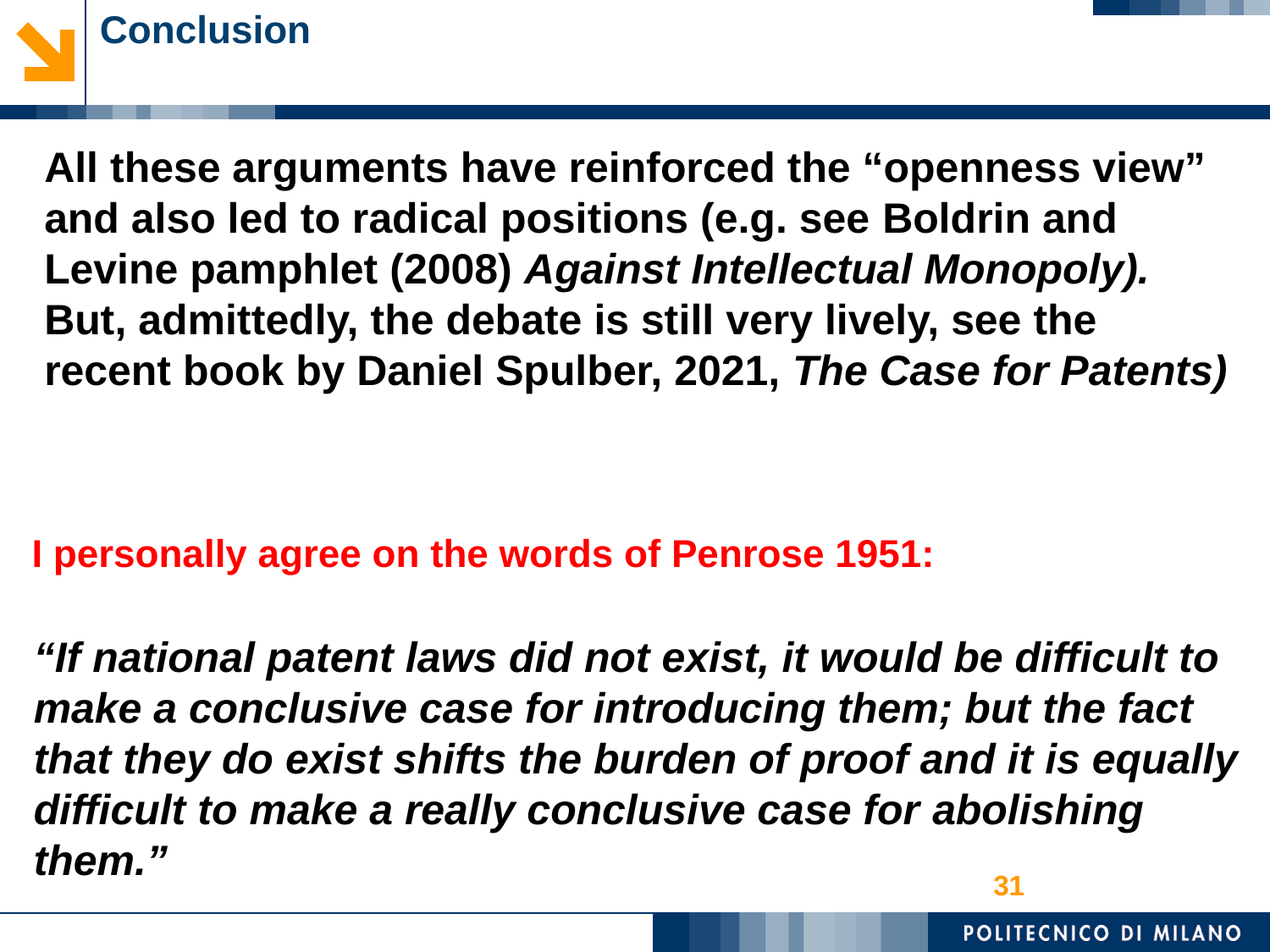

Conclusion
All these arguments have reinforced the “openness view” and also led to radical positions (e.g. see Boldrin and Levine pamphlet (2008) Against Intellectual Monopoly). But, admittedly, the debate is still very lively, see the recent book by Daniel Spulber, 2021, The Case for Patents)

# I personally agree on the words of Penrose 1951:
“If national patent laws did not exist, it would be difficult to make a conclusive case for introducing them; but the fact that they do exist shifts the burden of proof and it is equally difficult to make a really conclusive case for abolishing them.”
31